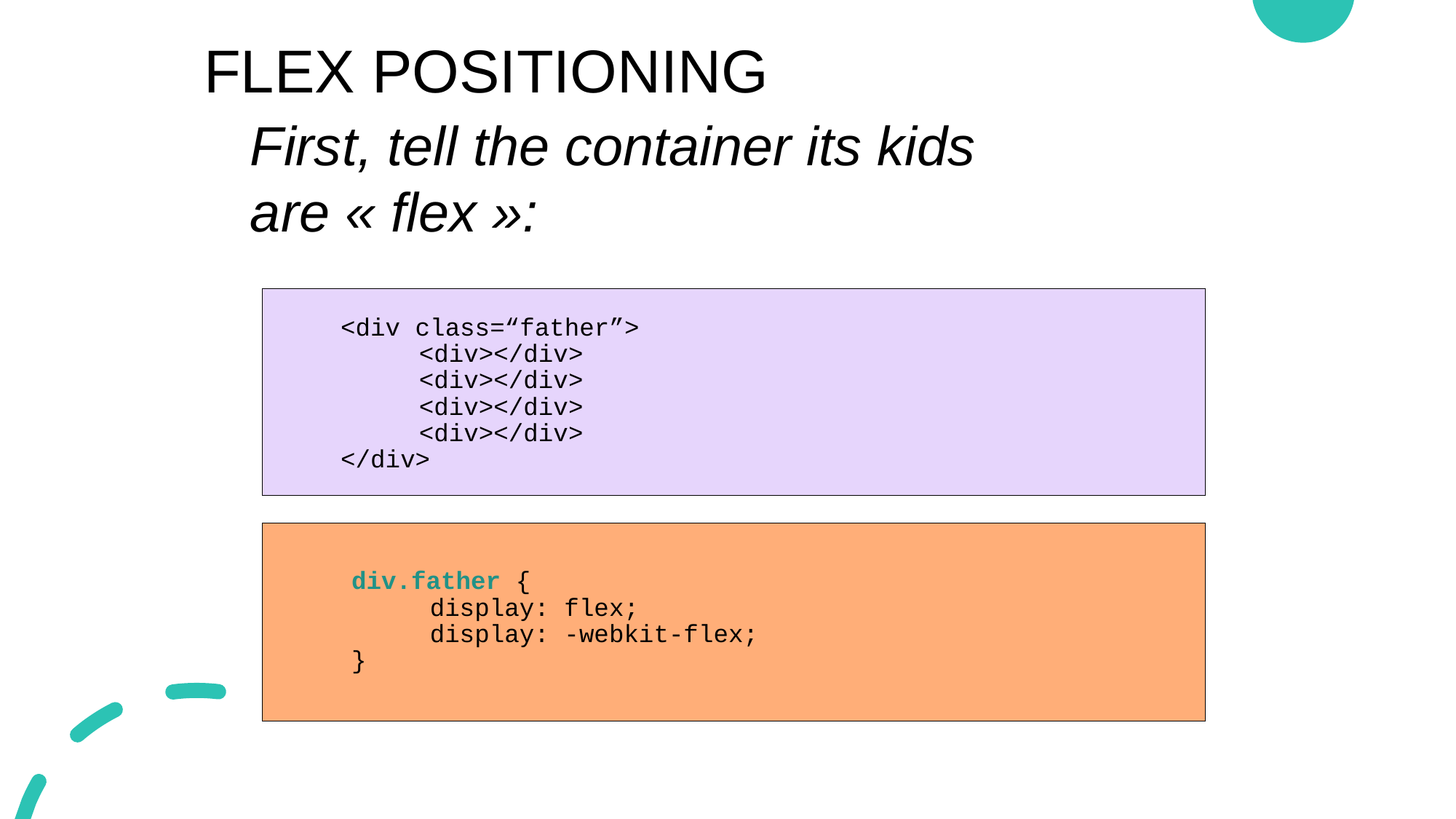

FLEX POSITIONING
First, tell the container its kids are « flex »:
	<div class=“father”>
  		<div></div>
		<div></div>
		<div></div>
		<div></div>
	</div>
# div.father { display: flex; display: -webkit-flex; }